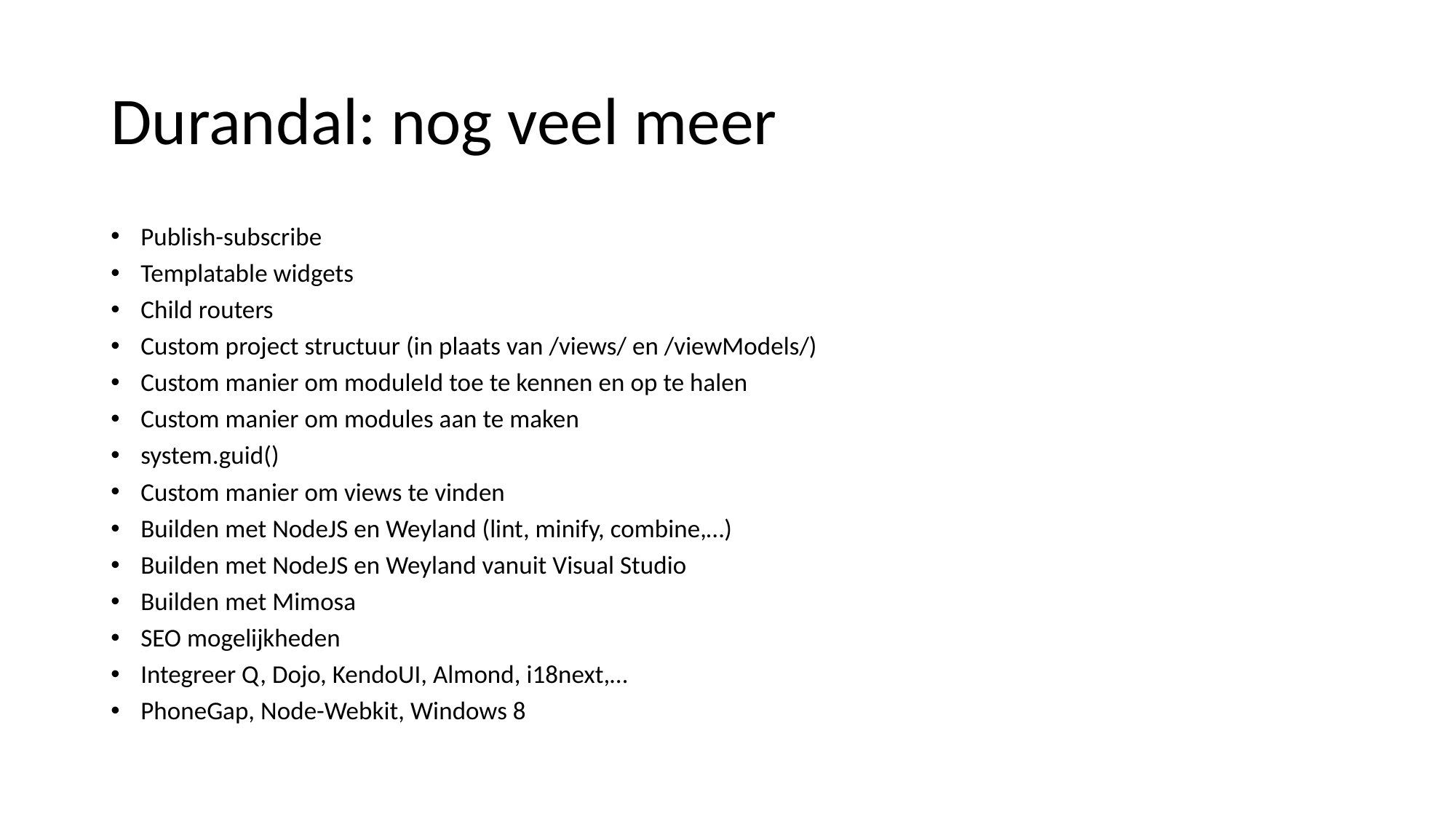

# Durandal: nog veel meer
Publish-subscribe
Templatable widgets
Child routers
Custom project structuur (in plaats van /views/ en /viewModels/)
Custom manier om moduleId toe te kennen en op te halen
Custom manier om modules aan te maken
system.guid()
Custom manier om views te vinden
Builden met NodeJS en Weyland (lint, minify, combine,…)
Builden met NodeJS en Weyland vanuit Visual Studio
Builden met Mimosa
SEO mogelijkheden
Integreer Q, Dojo, KendoUI, Almond, i18next,…
PhoneGap, Node-Webkit, Windows 8